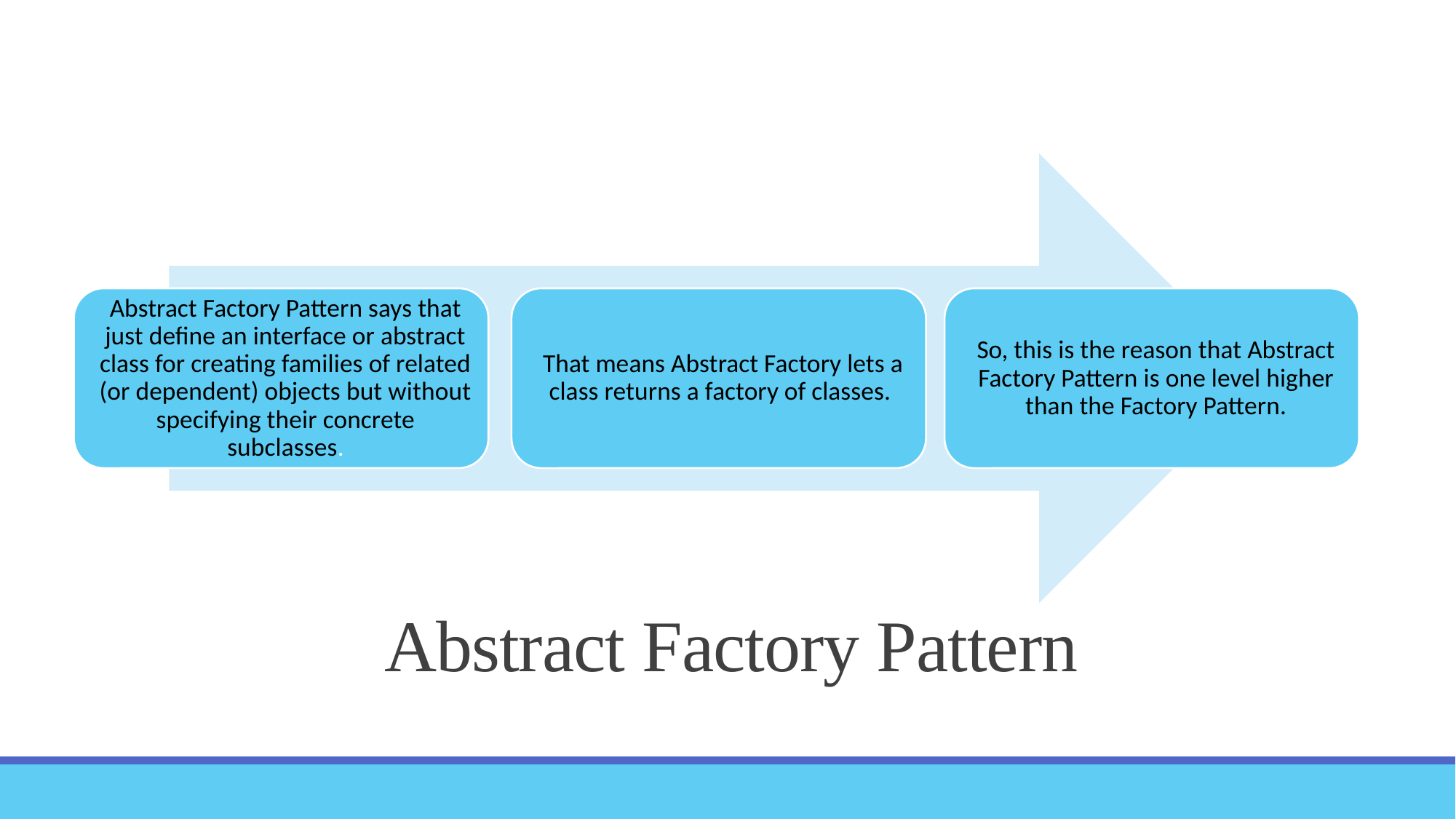

/
Abstract Factory Pattern says that just define an interface or abstract class for creating families of related (or dependent) objects but without specifying their concrete subclasses.
That means Abstract Factory lets a class returns a factory of classes.
So, this is the reason that Abstract Factory Pattern is one level higher than the Factory Pattern.
# Abstract Factory Pattern